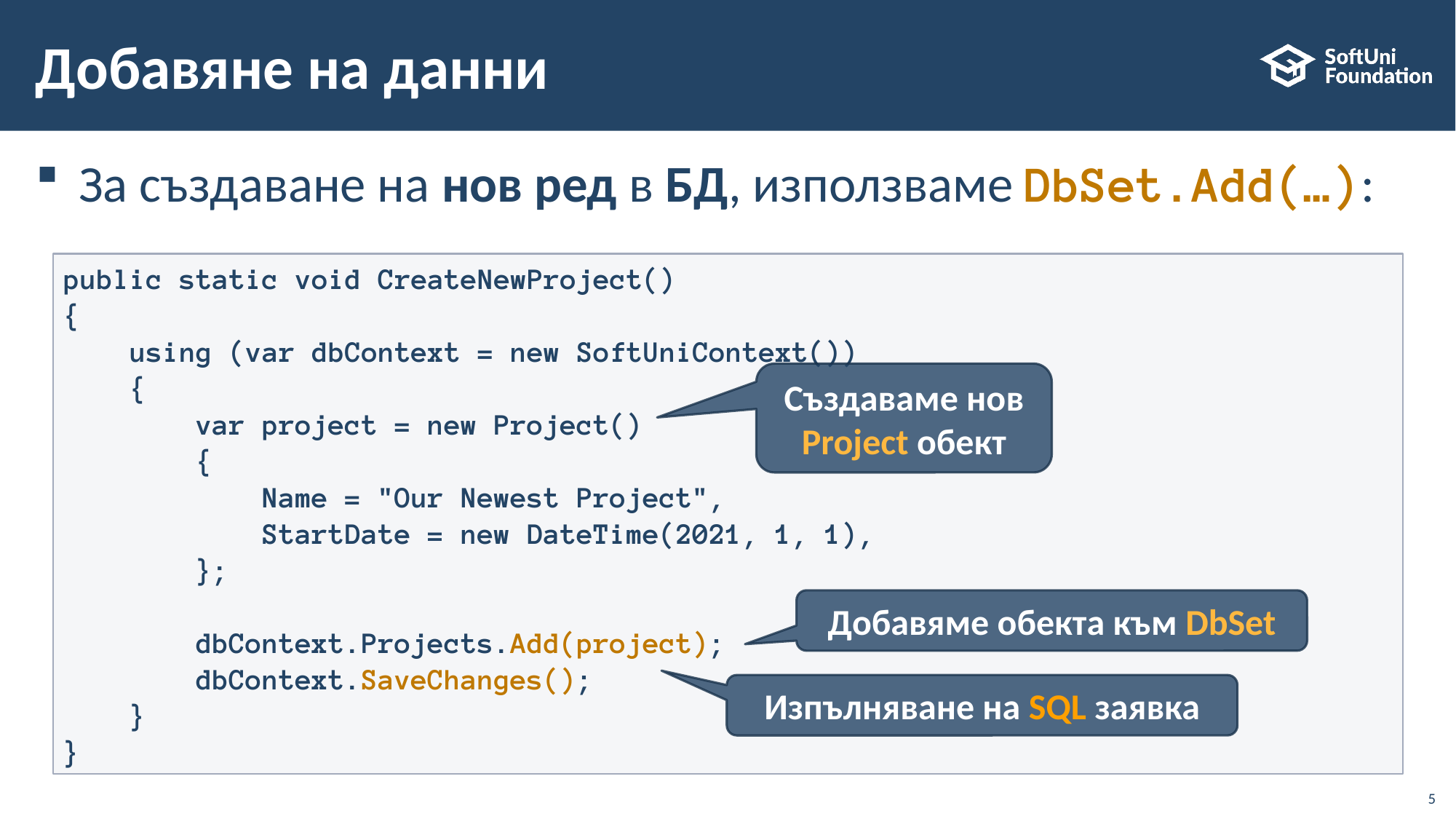

# Добавяне на данни
За създаване на нов ред в БД, използваме DbSet.Add(…):
public static void CreateNewProject()
{
    using (var dbContext = new SoftUniContext())
    {
        var project = new Project()
        {
            Name = "Our Newest Project",
            StartDate = new DateTime(2021, 1, 1),
        };

        dbContext.Projects.Add(project);
        dbContext.SaveChanges();
    }
}
Създаваме нов Project обект
Добавяме обекта към DbSet
Изпълняване на SQL заявка
5